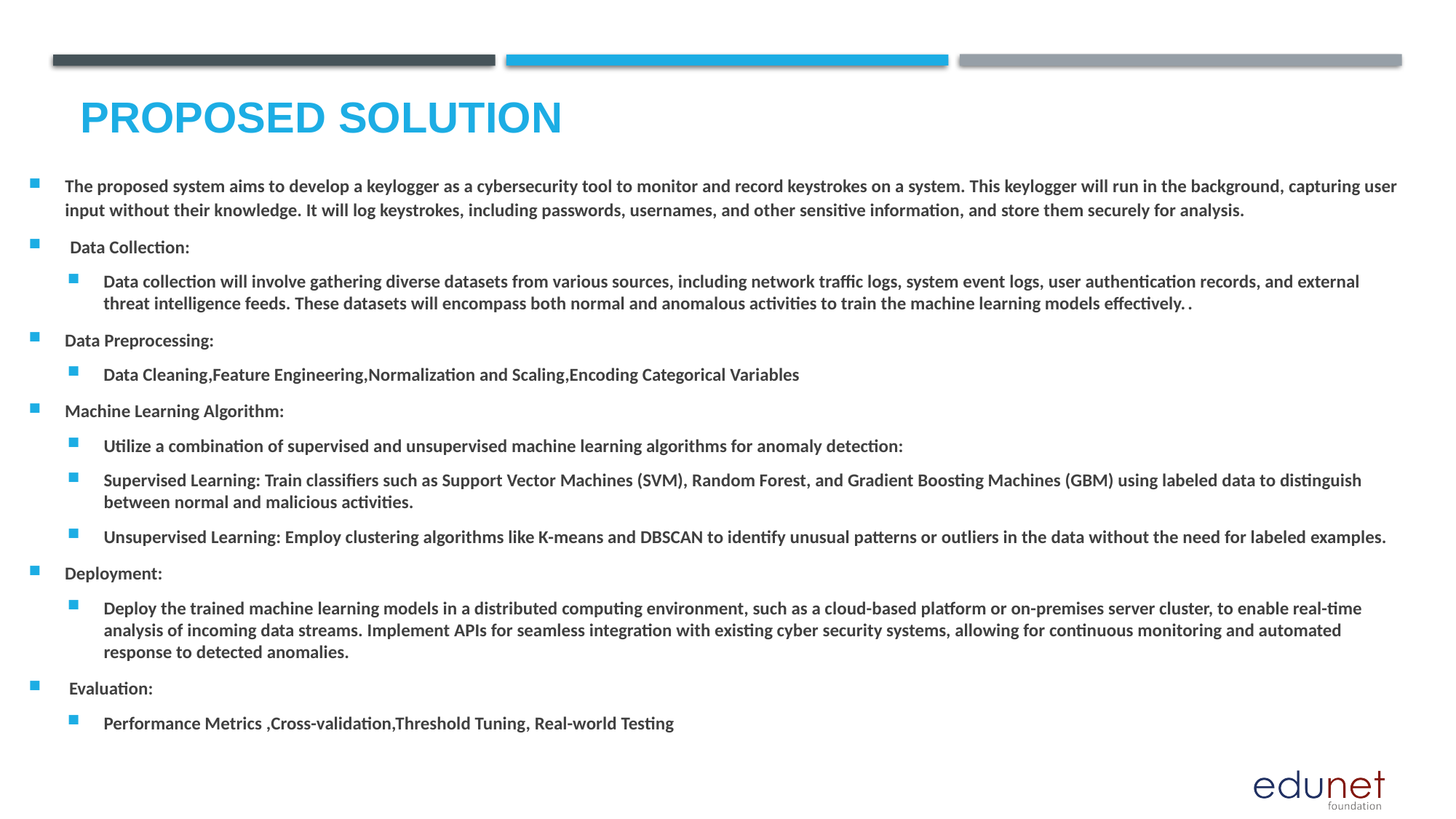

# Proposed Solution
The proposed system aims to develop a keylogger as a cybersecurity tool to monitor and record keystrokes on a system. This keylogger will run in the background, capturing user input without their knowledge. It will log keystrokes, including passwords, usernames, and other sensitive information, and store them securely for analysis.
 Data Collection:
Data collection will involve gathering diverse datasets from various sources, including network traffic logs, system event logs, user authentication records, and external threat intelligence feeds. These datasets will encompass both normal and anomalous activities to train the machine learning models effectively..
Data Preprocessing:
Data Cleaning,Feature Engineering,Normalization and Scaling,Encoding Categorical Variables
Machine Learning Algorithm:
Utilize a combination of supervised and unsupervised machine learning algorithms for anomaly detection:
Supervised Learning: Train classifiers such as Support Vector Machines (SVM), Random Forest, and Gradient Boosting Machines (GBM) using labeled data to distinguish between normal and malicious activities.
Unsupervised Learning: Employ clustering algorithms like K-means and DBSCAN to identify unusual patterns or outliers in the data without the need for labeled examples.
Deployment:
Deploy the trained machine learning models in a distributed computing environment, such as a cloud-based platform or on-premises server cluster, to enable real-time analysis of incoming data streams. Implement APIs for seamless integration with existing cyber security systems, allowing for continuous monitoring and automated response to detected anomalies.
 Evaluation:
Performance Metrics ,Cross-validation,Threshold Tuning, Real-world Testing